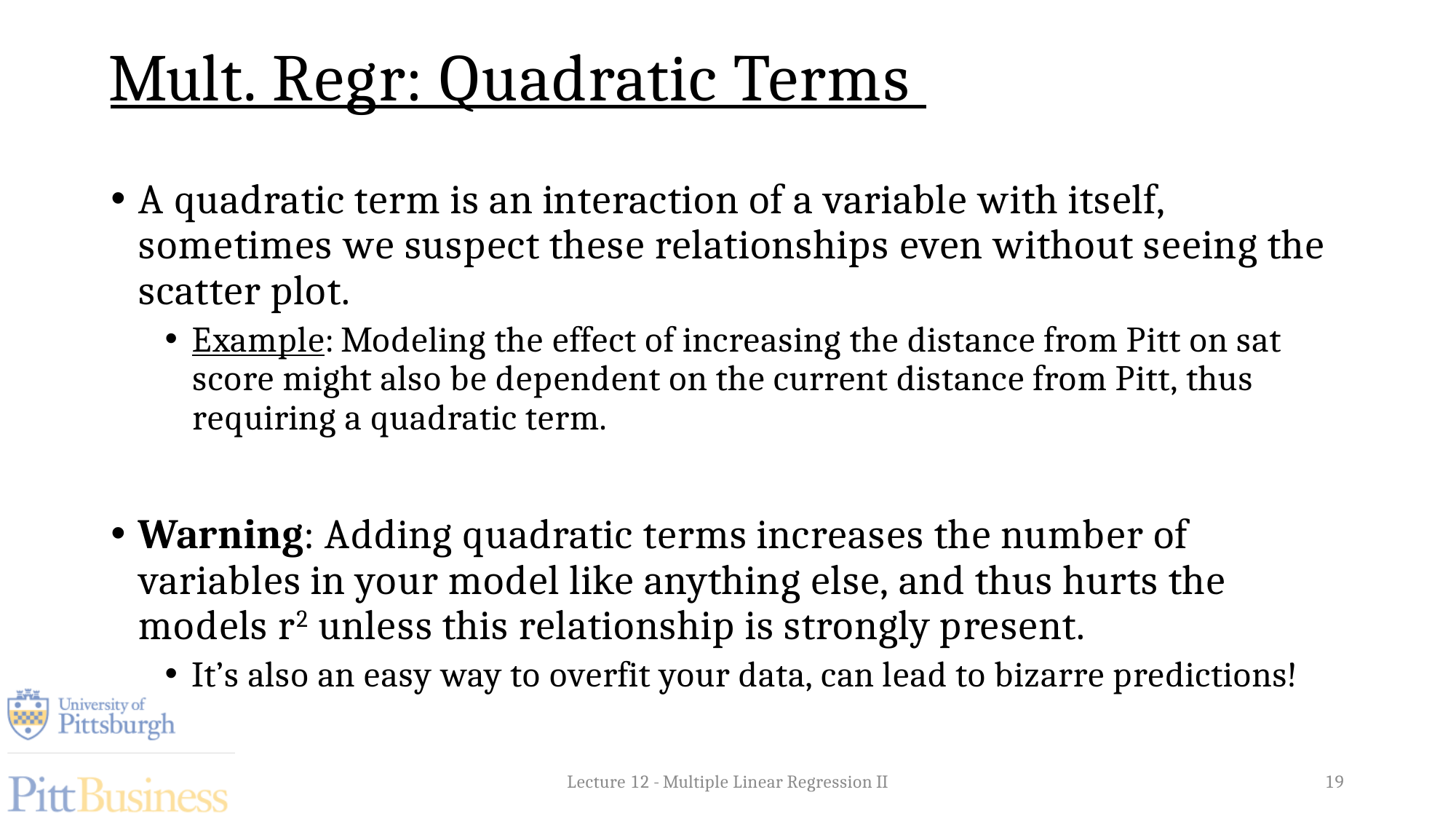

# Mult. Regr: Quadratic Terms
A quadratic term is an interaction of a variable with itself, sometimes we suspect these relationships even without seeing the scatter plot.
Example: Modeling the effect of increasing the distance from Pitt on sat score might also be dependent on the current distance from Pitt, thus requiring a quadratic term.

Warning: Adding quadratic terms increases the number of variables in your model like anything else, and thus hurts the models r2 unless this relationship is strongly present.
It’s also an easy way to overfit your data, can lead to bizarre predictions!
Lecture 12 - Multiple Linear Regression II
19